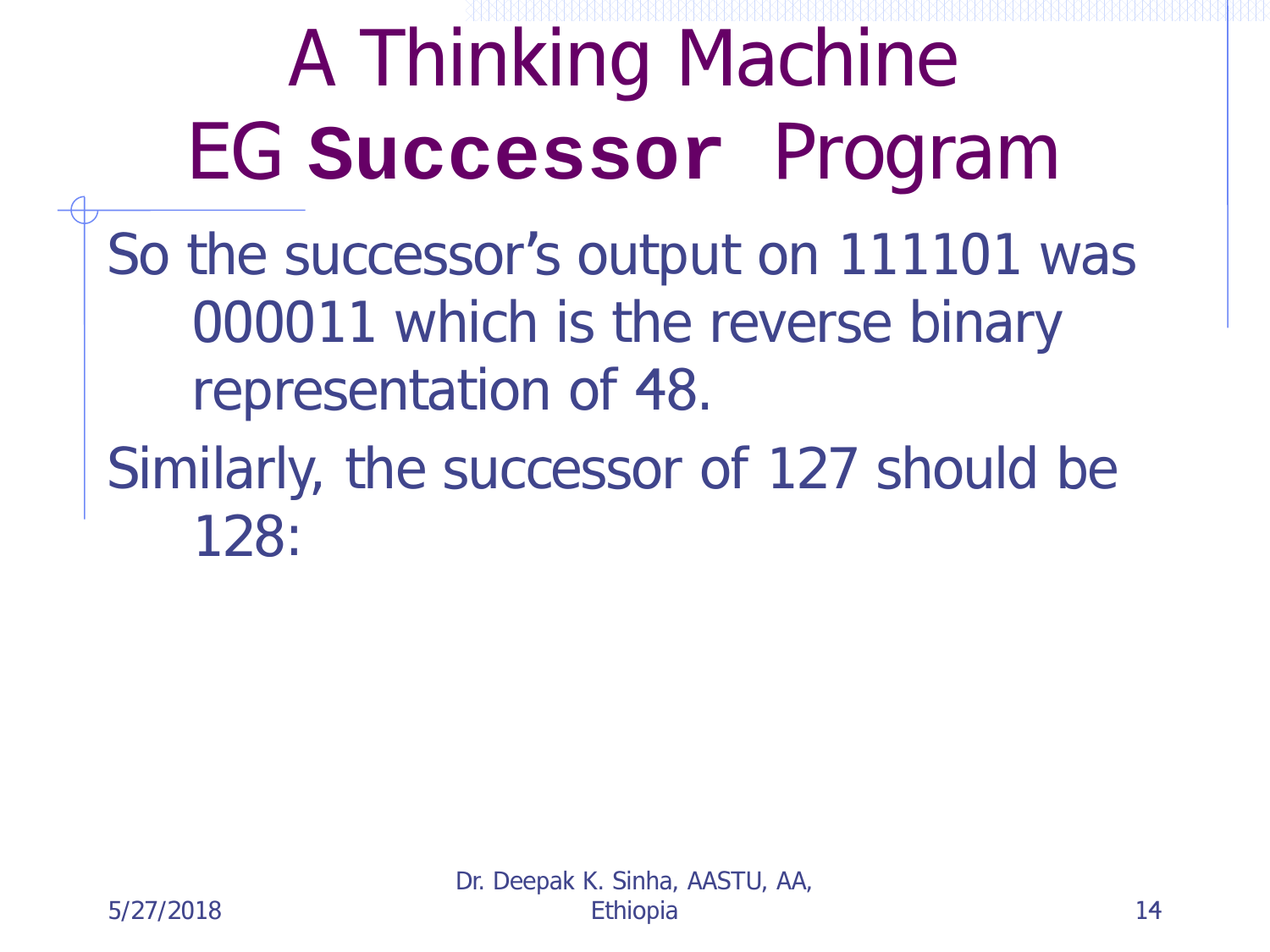

# A Thinking Machine EG Successor Program
So the successor’s output on 111101 was 000011 which is the reverse binary representation of 48.
Similarly, the successor of 127 should be 128:
5/27/2018
Dr. Deepak K. Sinha, AASTU, AA, Ethiopia
14